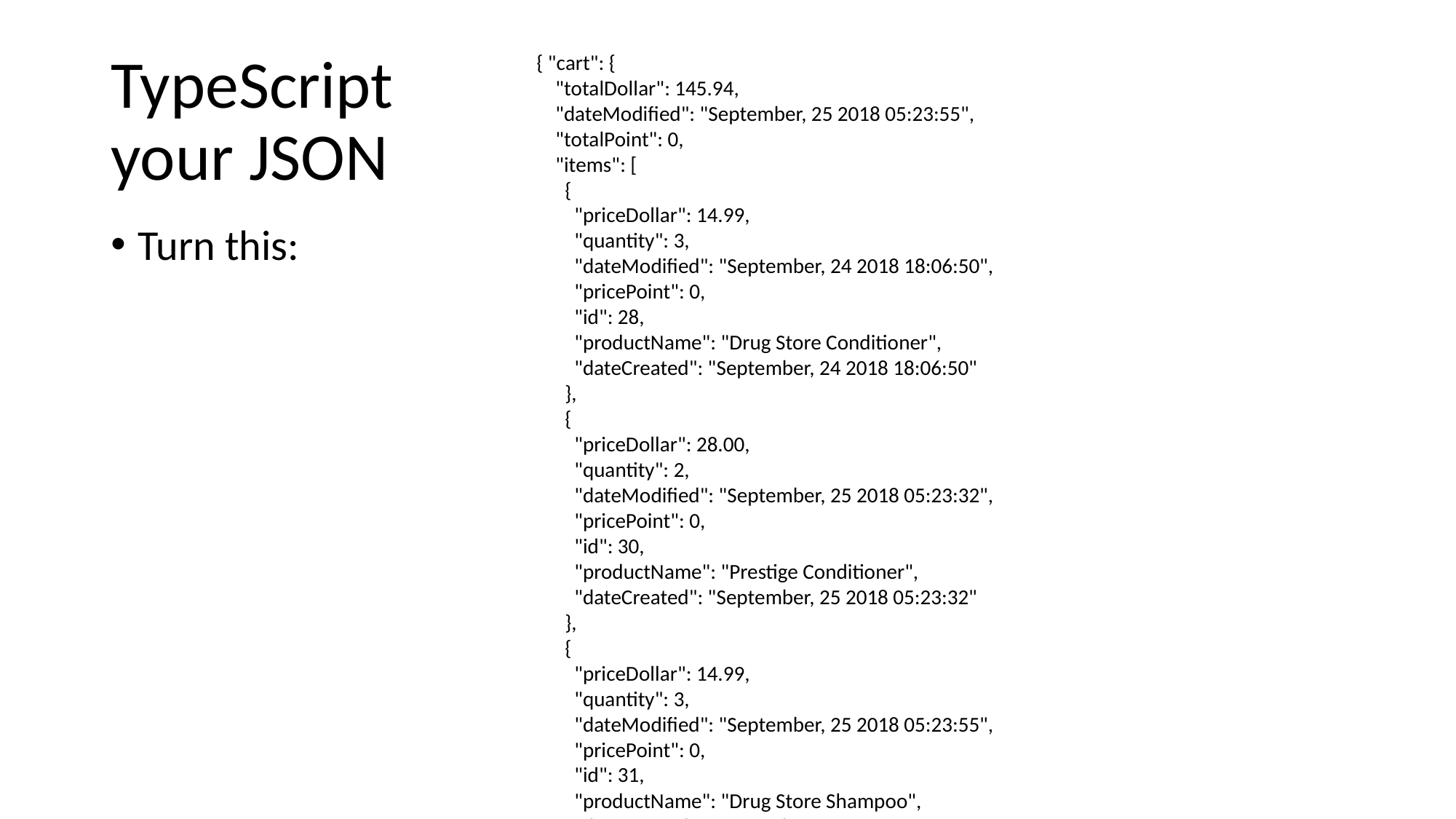

{ "cart": {
    "totalDollar": 145.94,
    "dateModified": "September, 25 2018 05:23:55",
    "totalPoint": 0,
    "items": [
      {
        "priceDollar": 14.99,
        "quantity": 3,
        "dateModified": "September, 24 2018 18:06:50",
        "pricePoint": 0,
        "id": 28,
        "productName": "Drug Store Conditioner",
        "dateCreated": "September, 24 2018 18:06:50"
      },
      {
        "priceDollar": 28.00,
        "quantity": 2,
        "dateModified": "September, 25 2018 05:23:32",
        "pricePoint": 0,
        "id": 30,
        "productName": "Prestige Conditioner",
        "dateCreated": "September, 25 2018 05:23:32"
      },
      {
        "priceDollar": 14.99,
        "quantity": 3,
        "dateModified": "September, 25 2018 05:23:55",
        "pricePoint": 0,
        "id": 31,
        "productName": "Drug Store Shampoo",
        "dateCreated": "September, 25 2018 05:23:55"
      }
    ],
    "id": 14,
    "dateCreated": "September, 24 2018 16:47:15",
    "name": "12123213"
  }
}
# TypeScript your JSON
Turn this: